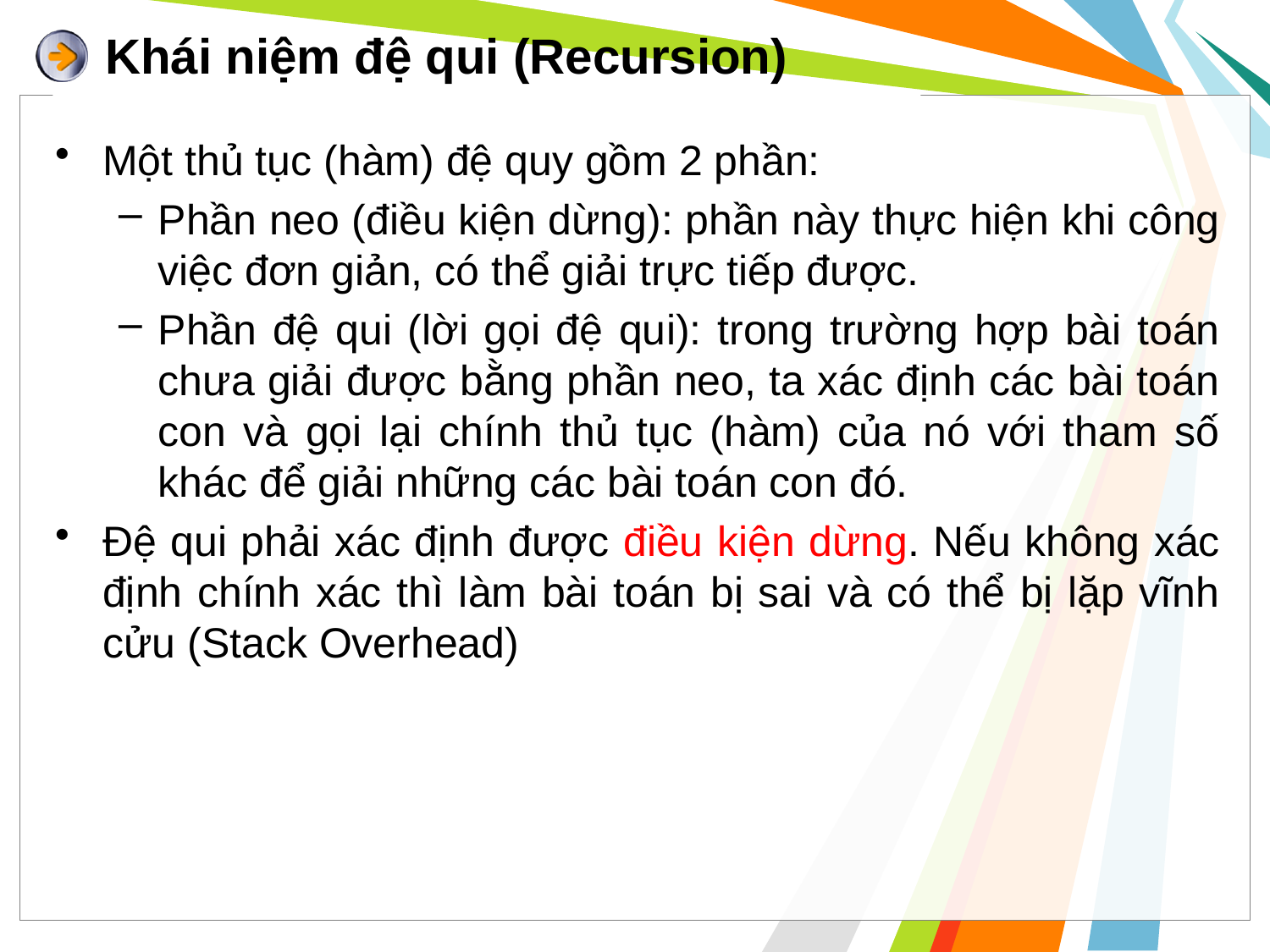

# Khái niệm đệ qui (Recursion)
Một thủ tục (hàm) đệ quy gồm 2 phần:
Phần neo (điều kiện dừng): phần này thực hiện khi công việc đơn giản, có thể giải trực tiếp được.
Phần đệ qui (lời gọi đệ qui): trong trường hợp bài toán chưa giải được bằng phần neo, ta xác định các bài toán con và gọi lại chính thủ tục (hàm) của nó với tham số khác để giải những các bài toán con đó.
Đệ qui phải xác định được điều kiện dừng. Nếu không xác định chính xác thì làm bài toán bị sai và có thể bị lặp vĩnh cửu (Stack Overhead)